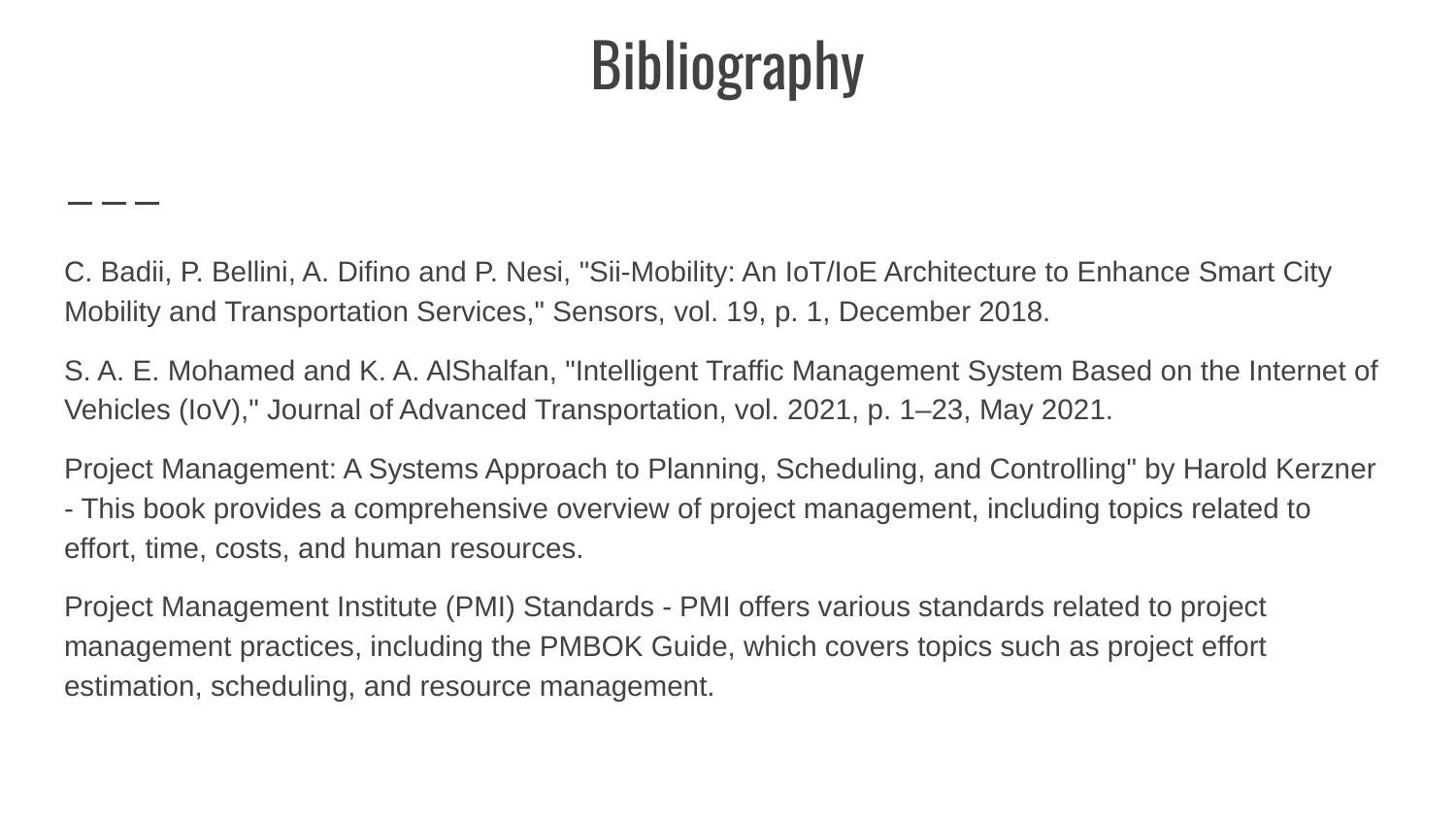

# Bibliography
C. Badii, P. Bellini, A. Difino and P. Nesi, "Sii-Mobility: An IoT/IoE Architecture to Enhance Smart City Mobility and Transportation Services," Sensors, vol. 19, p. 1, December 2018.
S. A. E. Mohamed and K. A. AlShalfan, "Intelligent Traffic Management System Based on the Internet of Vehicles (IoV)," Journal of Advanced Transportation, vol. 2021, p. 1–23, May 2021.
Project Management: A Systems Approach to Planning, Scheduling, and Controlling" by Harold Kerzner - This book provides a comprehensive overview of project management, including topics related to effort, time, costs, and human resources.
Project Management Institute (PMI) Standards - PMI offers various standards related to project management practices, including the PMBOK Guide, which covers topics such as project effort estimation, scheduling, and resource management.